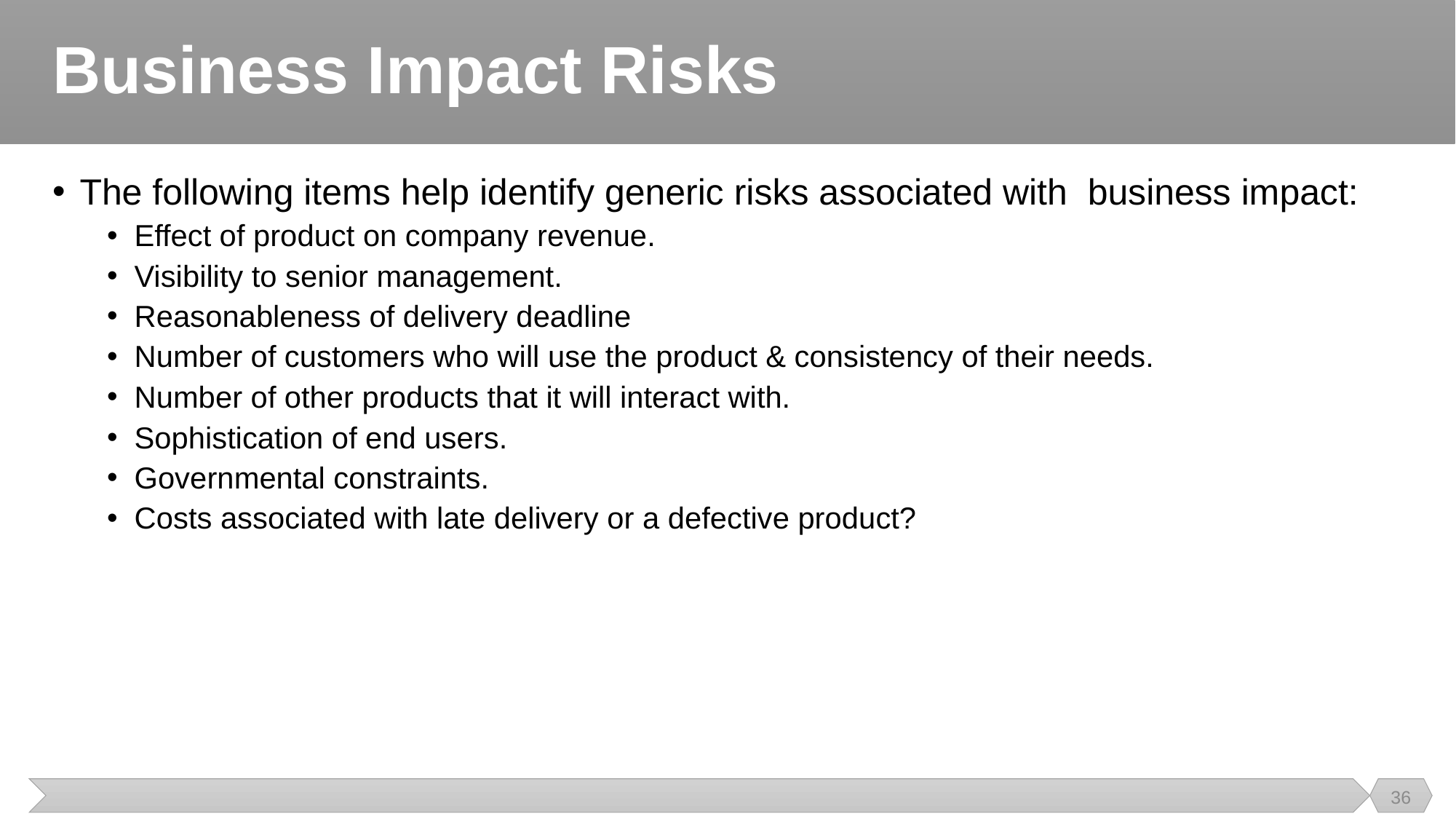

# Business Impact Risks
The following items help identify generic risks associated with  business impact:
Effect of product on company revenue.
Visibility to senior management.
Reasonableness of delivery deadline
Number of customers who will use the product & consistency of their needs.
Number of other products that it will interact with.
Sophistication of end users.
Governmental constraints.
Costs associated with late delivery or a defective product?
36